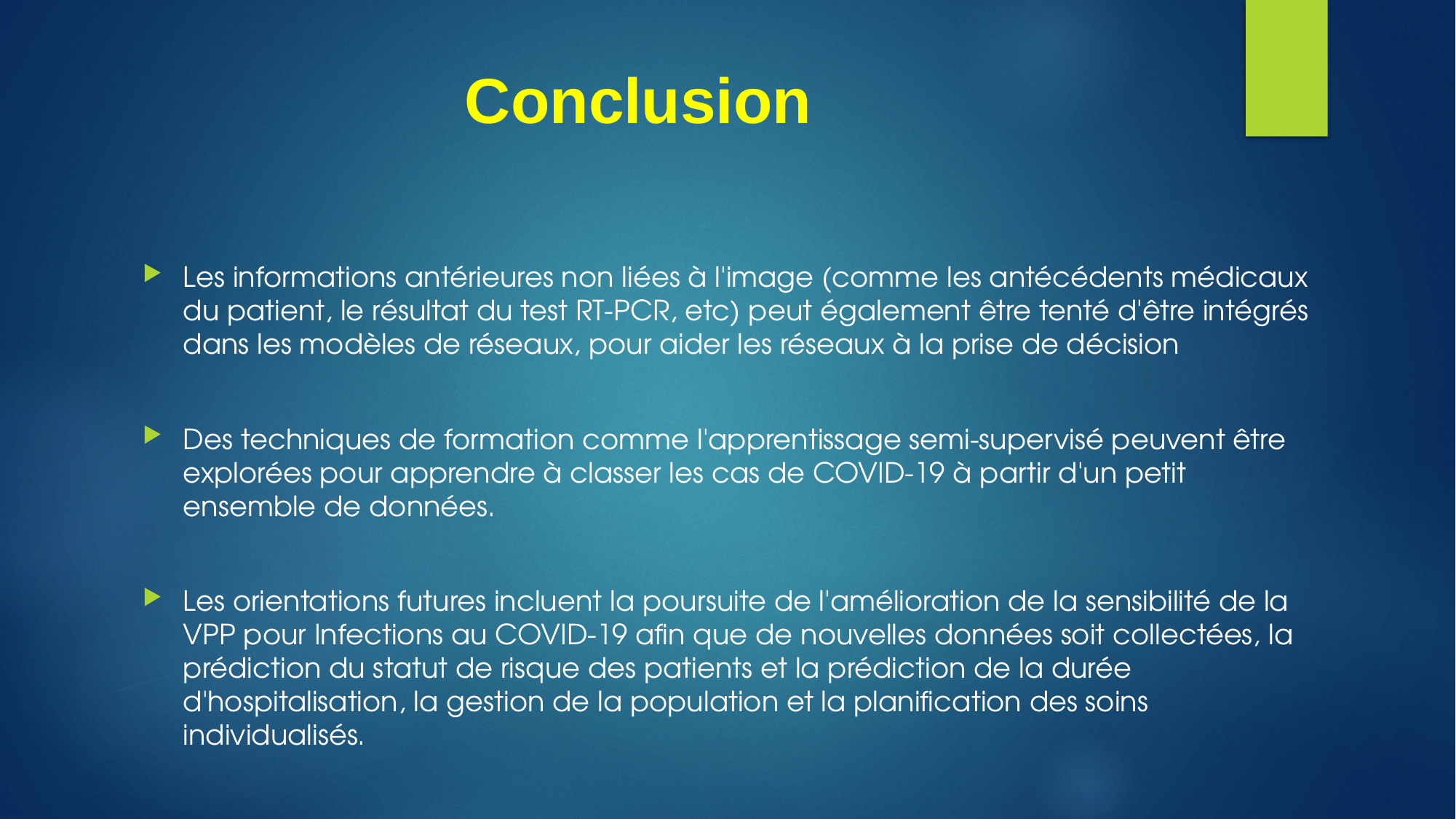

# Conclusion
Les informations antérieures non liées à l'image (comme les antécédents médicaux du patient, le résultat du test RT-PCR, etc) peut également être tenté d'être intégrés dans les modèles de réseaux, pour aider les réseaux à la prise de décision

Des techniques de formation comme l'apprentissage semi-supervisé peuvent être explorées pour apprendre à classer les cas de COVID-19 à partir d'un petit ensemble de données.

Les orientations futures incluent la poursuite de l'amélioration de la sensibilité de la VPP pour Infections au COVID-19 afin que de nouvelles données soit collectées, la prédiction du statut de risque des patients et la prédiction de la durée d'hospitalisation, la gestion de la population et la planification des soins individualisés.